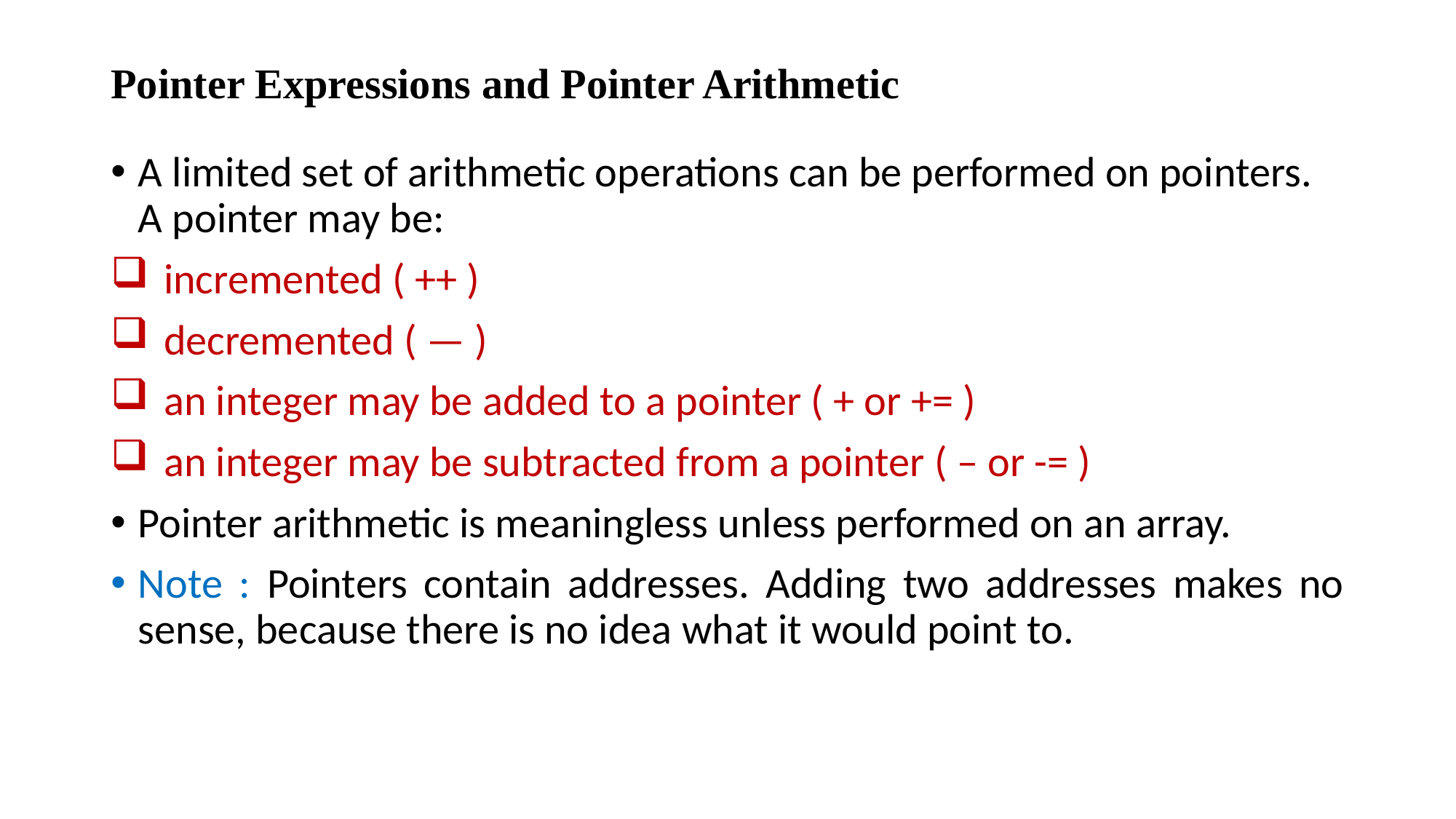

# Pointer Expressions and Pointer Arithmetic
A limited set of arithmetic operations can be performed on pointers. A pointer may be:
incremented ( ++ )
decremented ( — )
an integer may be added to a pointer ( + or += )
an integer may be subtracted from a pointer ( – or -= )
Pointer arithmetic is meaningless unless performed on an array.
Note : Pointers contain addresses. Adding two addresses makes no sense, because there is no idea what it would point to.